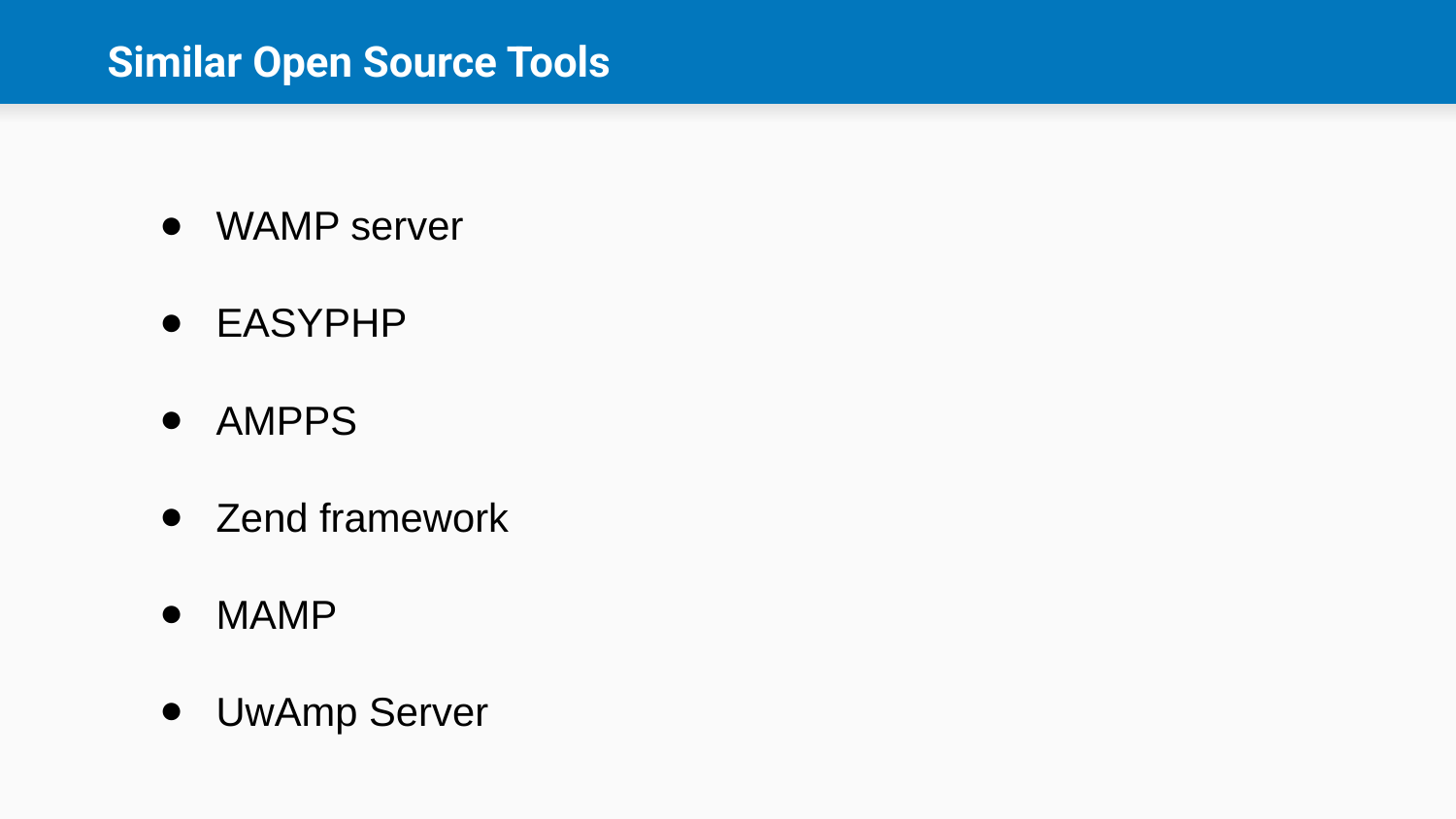

Similar Open Source Tools

WAMP server

EASYPHP

AMPPS

Zend framework

MAMP

UwAmp Server